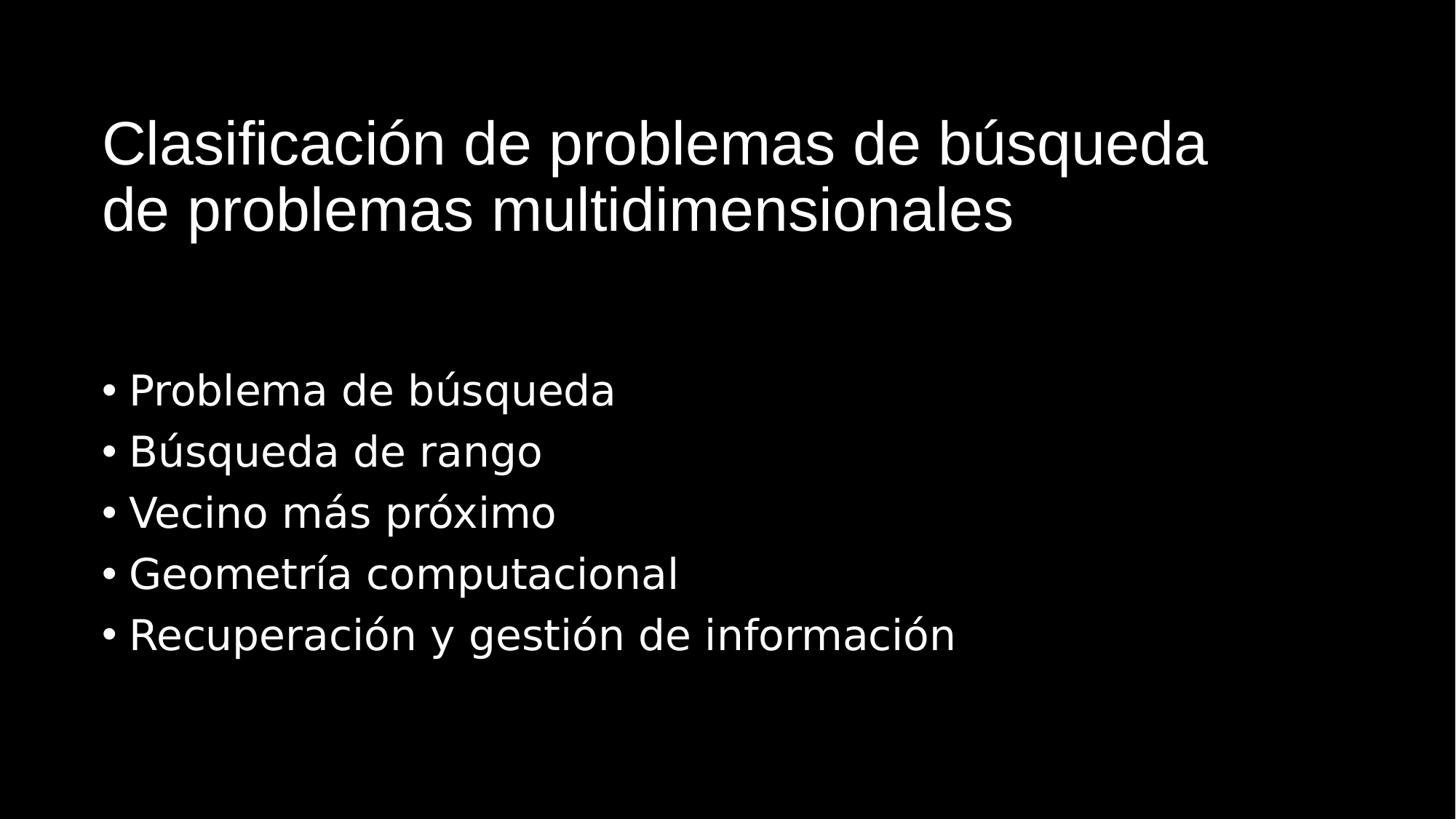

# Clasificación de problemas de búsqueda de problemas multidimensionales
Problema de búsqueda
Búsqueda de rango
Vecino más próximo
Geometría computacional
Recuperación y gestión de información